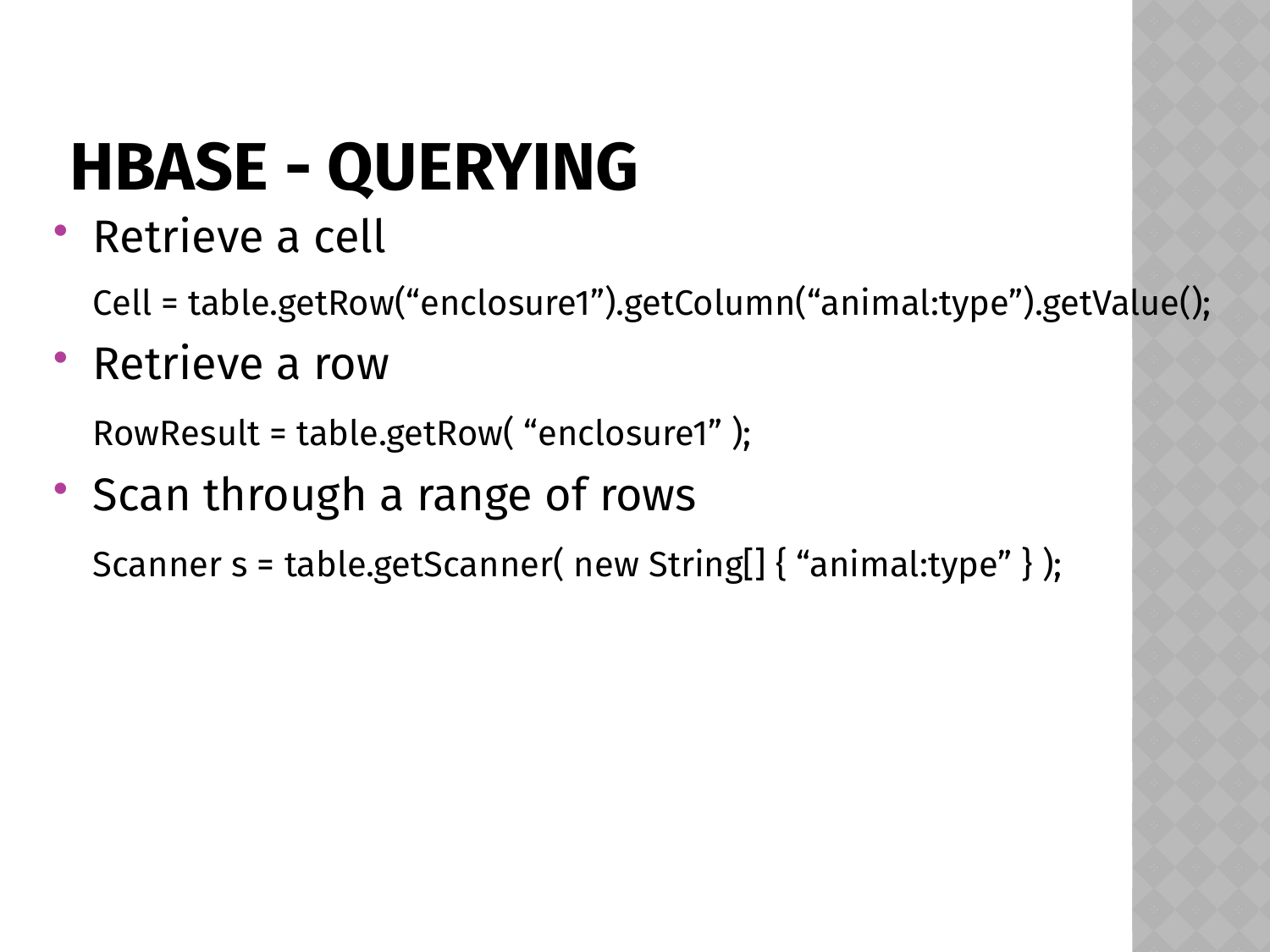

# HBase - Querying
Retrieve a cell
	Cell = table.getRow(“enclosure1”).getColumn(“animal:type”).getValue();
Retrieve a row
	RowResult = table.getRow( “enclosure1” );
Scan through a range of rows
	Scanner s = table.getScanner( new String[] { “animal:type” } );